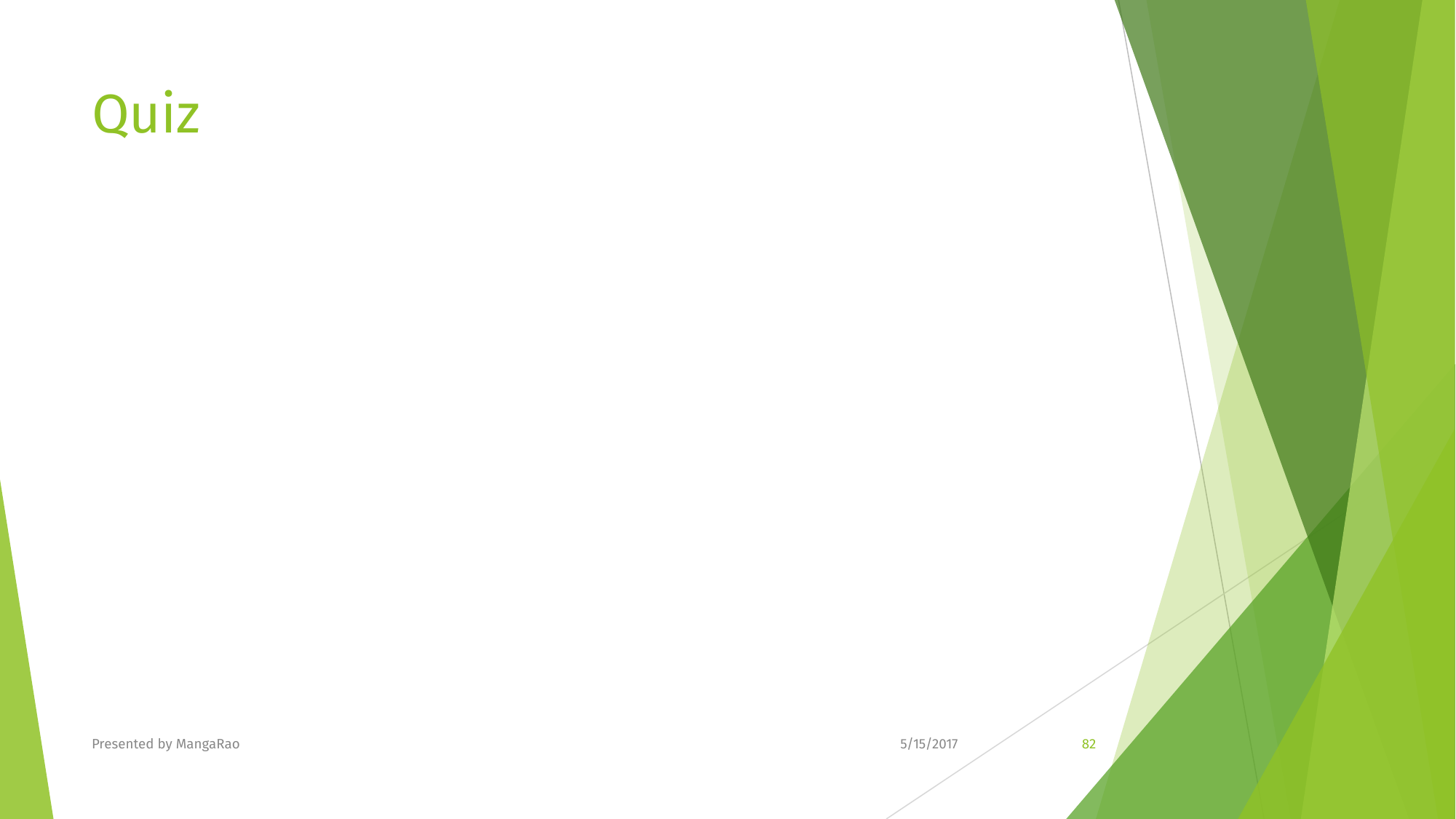

# Quiz

Presented by MangaRao
5/15/2017
82